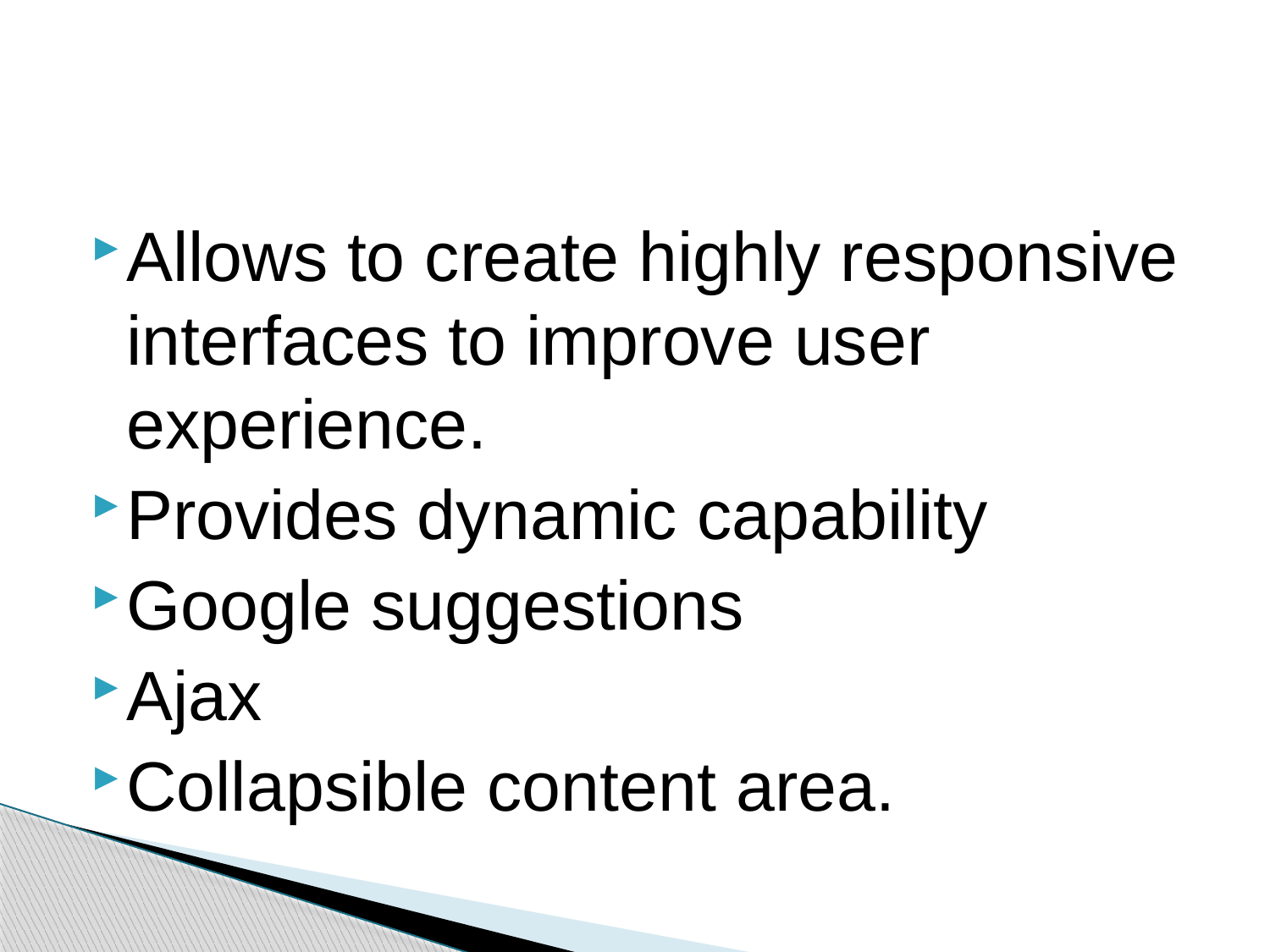

#
Allows to create highly responsive interfaces to improve user experience.
Provides dynamic capability
Google suggestions
Ajax
Collapsible content area.